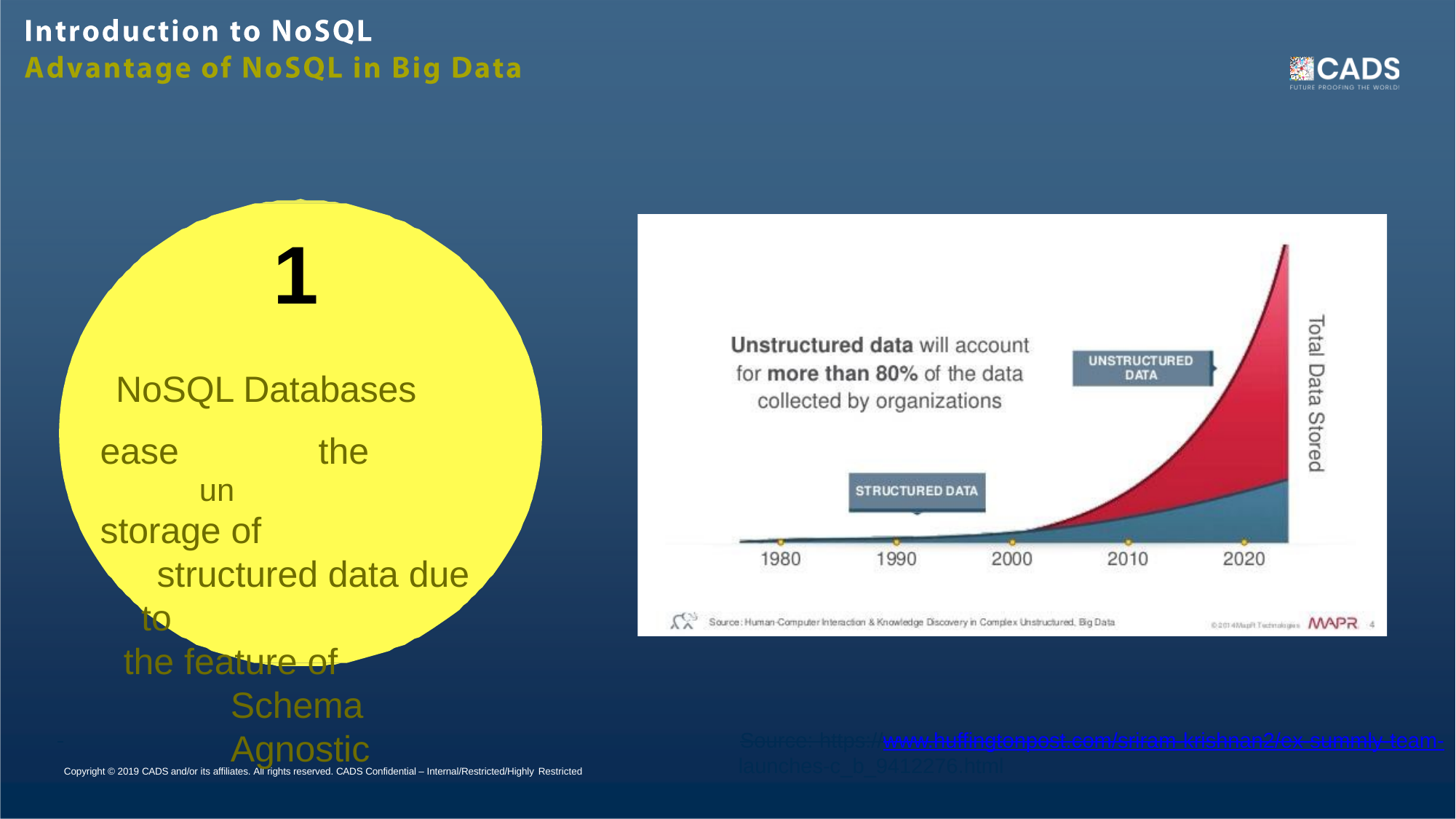

# 1
NoSQL Databases ease  un	the storage of
structured data due to
the feature of Schema  Agnostic
 	Source: https://www.huffingtonpost.com/sriram-krishnan2/ex-summly-team-
launches-c_b_9412276.html
Copyright © 2019 CADS and/or its affiliates. All rights reserved. CADS Confidential – Internal/Restricted/Highly Restricted